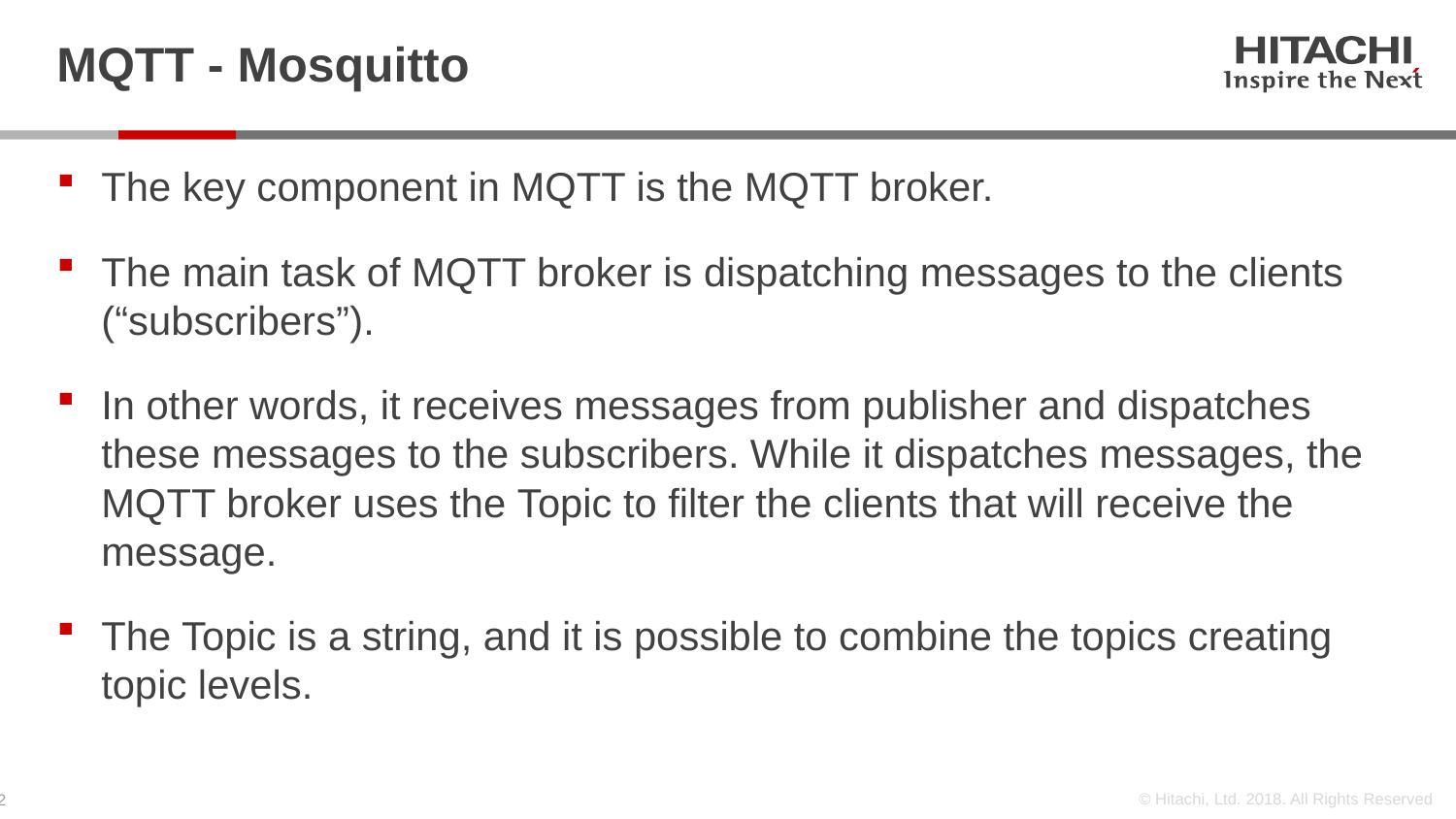

# MQTT - Mosquitto
The key component in MQTT is the MQTT broker.
The main task of MQTT broker is dispatching messages to the clients (“subscribers”).
In other words, it receives messages from publisher and dispatches these messages to the subscribers. While it dispatches messages, the MQTT broker uses the Topic to filter the clients that will receive the message.
The Topic is a string, and it is possible to combine the topics creating topic levels.